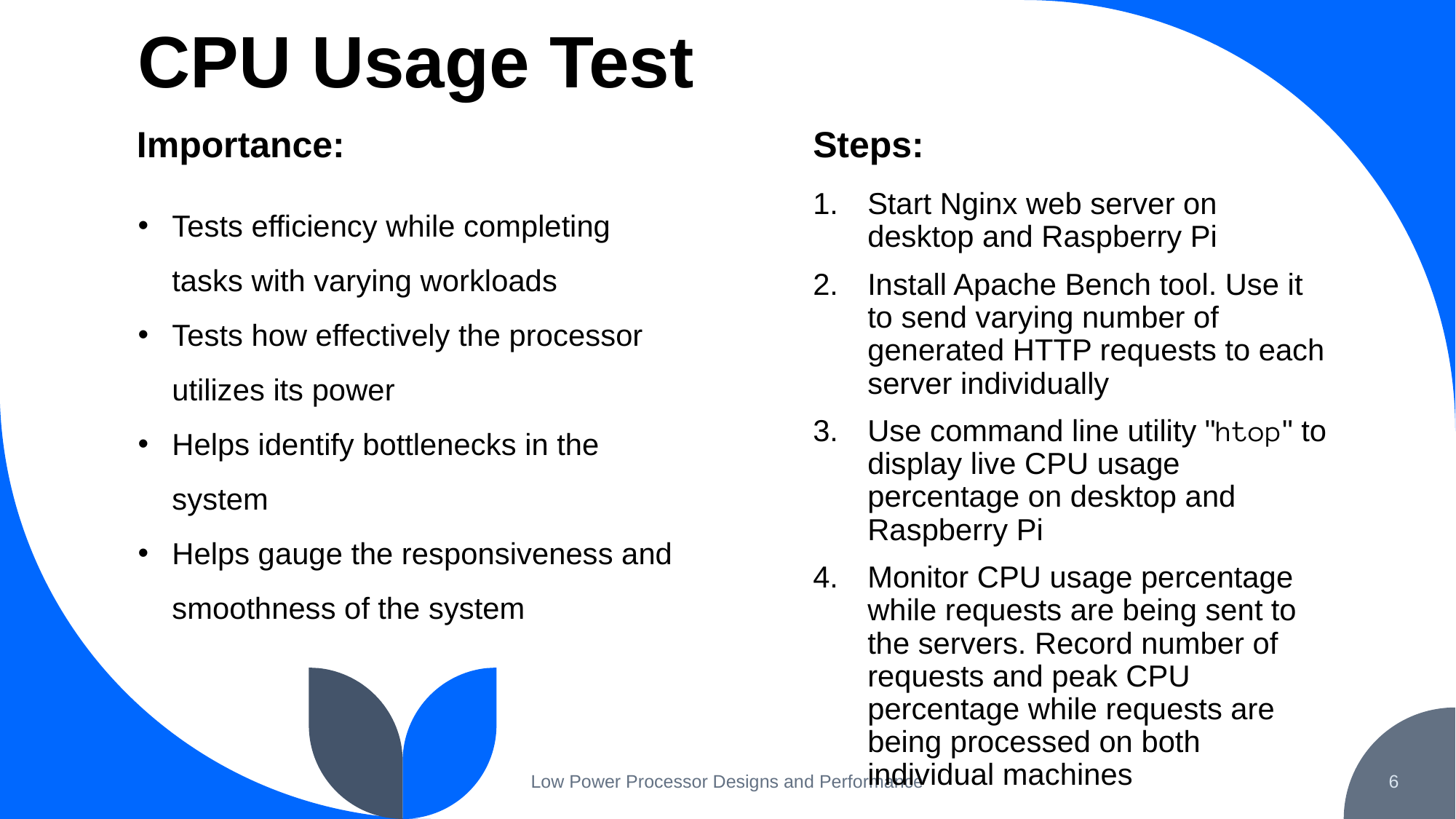

# CPU Usage Test
Importance:
Steps:
Start Nginx web server on desktop and Raspberry Pi
Install Apache Bench tool. Use it to send varying number of generated HTTP requests to each server individually
Use command line utility "htop" to display live CPU usage percentage on desktop and Raspberry Pi
Monitor CPU usage percentage while requests are being sent to the servers. Record number of requests and peak CPU percentage while requests are being processed on both individual machines
Tests efficiency while completing tasks with varying workloads
Tests how effectively the processor utilizes its power
Helps identify bottlenecks in the system
Helps gauge the responsiveness and smoothness of the system
Low Power Processor Designs and Performance
6